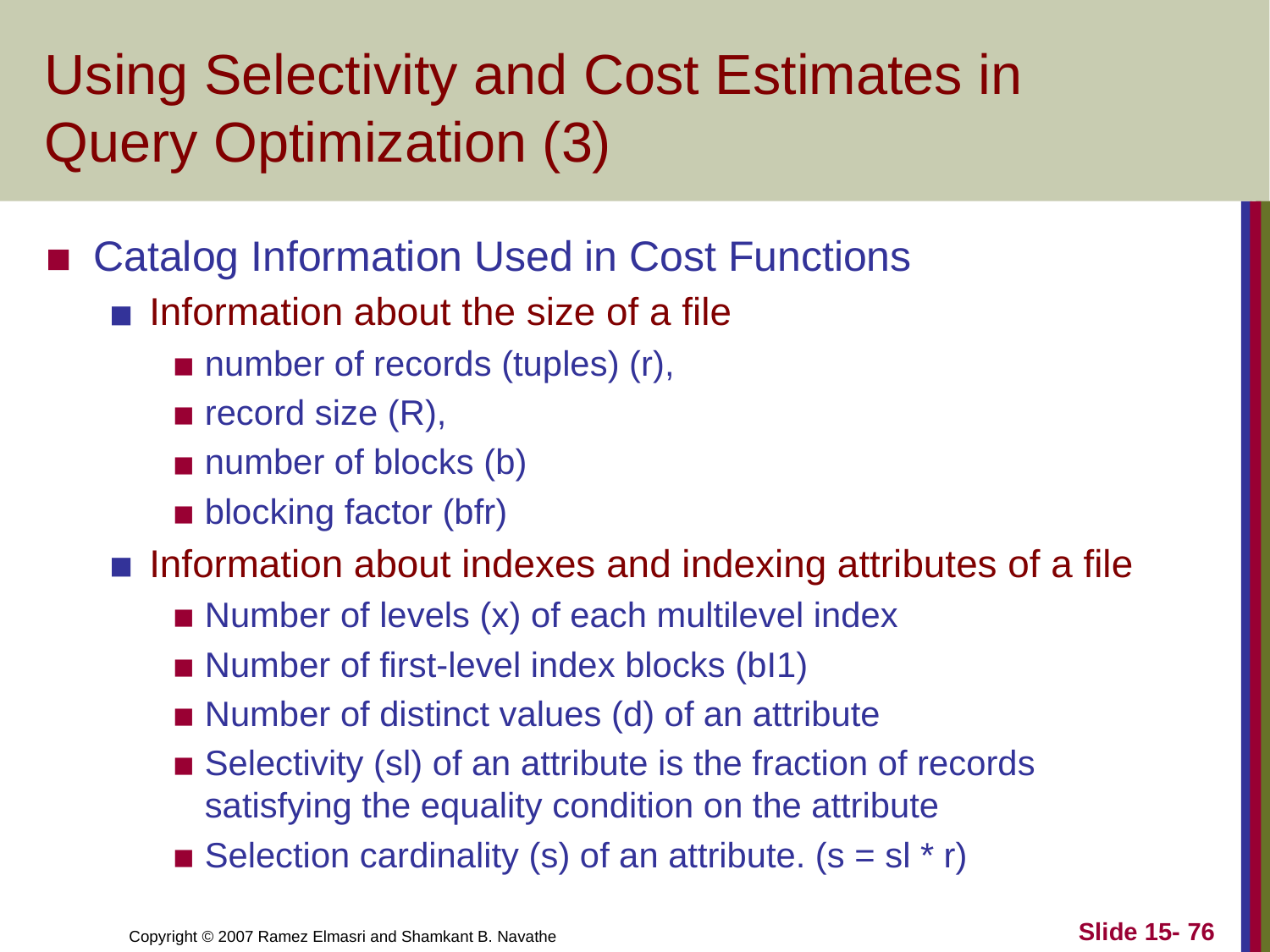

# Using Selectivity and Cost Estimates in Query Optimization (3)
Catalog Information Used in Cost Functions
Information about the size of a file
number of records (tuples) (r),
record size (R),
number of blocks (b)
blocking factor (bfr)
Information about indexes and indexing attributes of a file
Number of levels (x) of each multilevel index
Number of first-level index blocks (bI1)
Number of distinct values (d) of an attribute
Selectivity (sl) of an attribute is the fraction of records satisfying the equality condition on the attribute
Selection cardinality (s) of an attribute. (s = sl * r)

Slide 15- 76